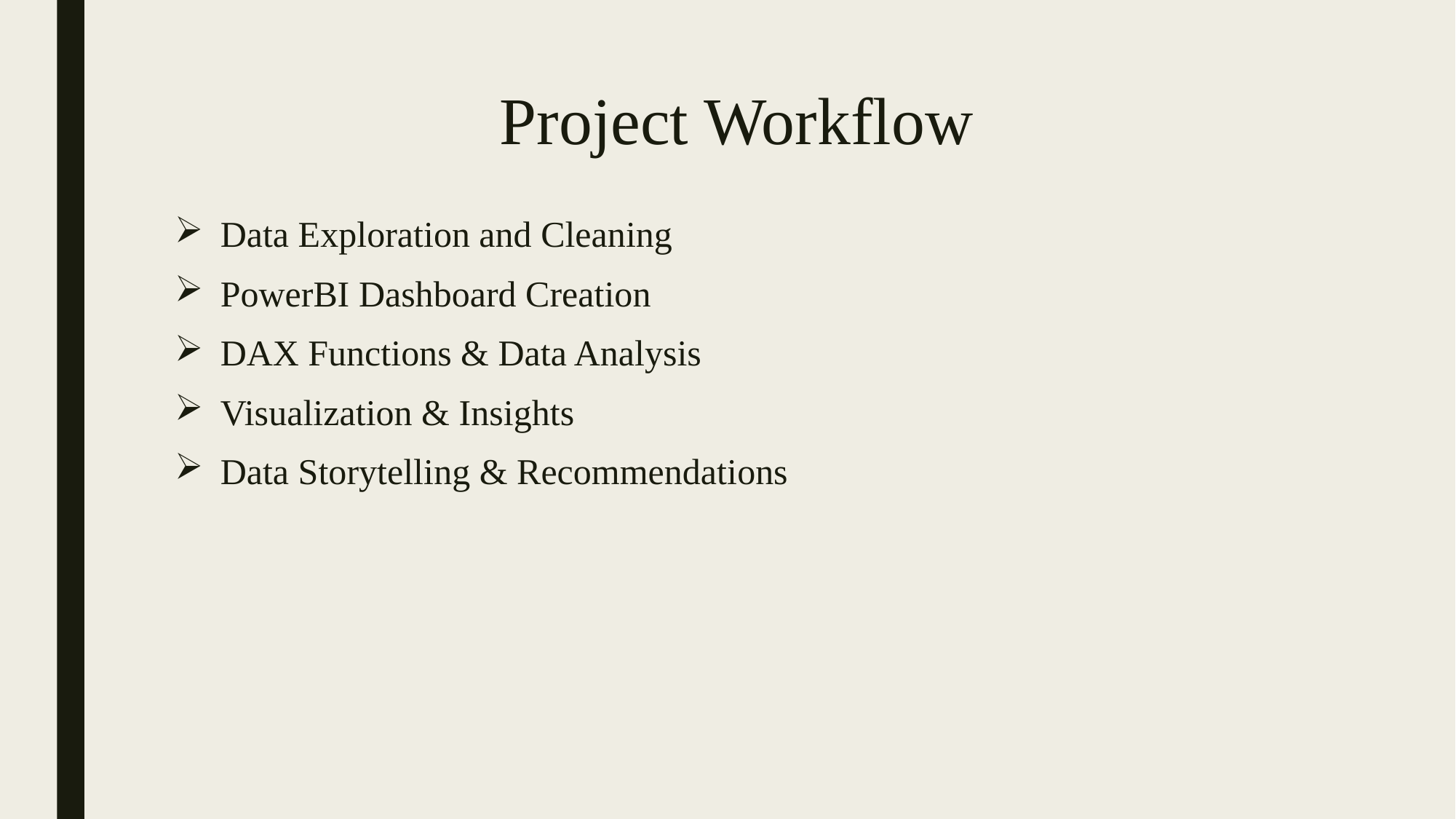

# Project Workflow
Data Exploration and Cleaning
PowerBI Dashboard Creation
DAX Functions & Data Analysis
Visualization & Insights
Data Storytelling & Recommendations